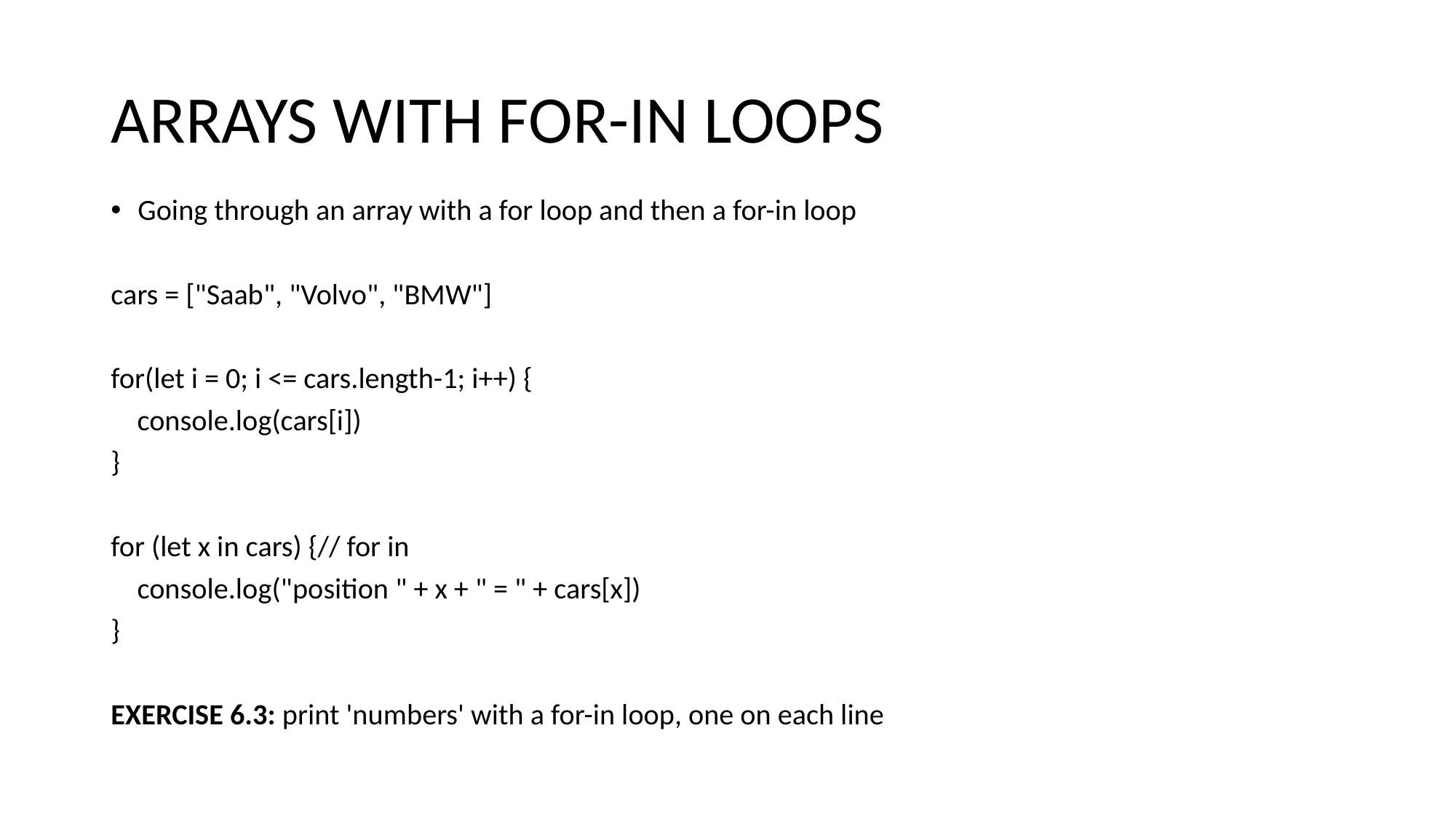

# ARRAYS WITH FOR-IN LOOPS
Going through an array with a for loop and then a for-in loop

cars = ["Saab", "Volvo", "BMW"]

for(let i = 0; i <= cars.length-1; i++) {
    console.log(cars[i])
}

for (let x in cars) {// for in
    console.log("position " + x + " = " + cars[x])
}

EXERCISE 6.3: print 'numbers' with a for-in loop, one on each line